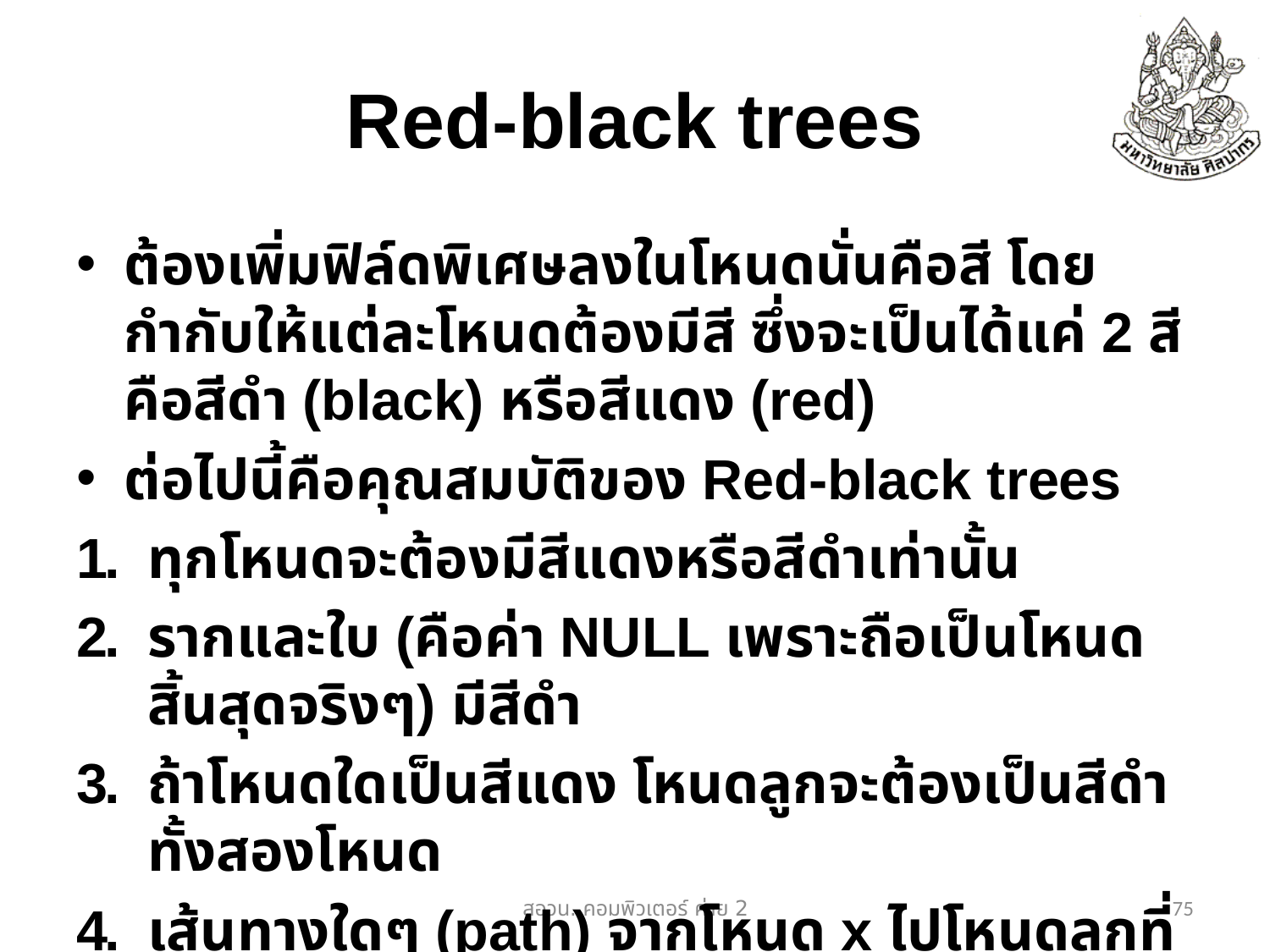

# Red-black trees
ต้องเพิ่มฟิล์ดพิเศษลงในโหนดนั่นคือสี โดยกำกับให้แต่ละโหนดต้องมีสี ซึ่งจะเป็นได้แค่ 2 สีคือสีดำ (black) หรือสีแดง (red)
ต่อไปนี้คือคุณสมบัติของ Red-black trees
ทุกโหนดจะต้องมีสีแดงหรือสีดำเท่านั้น
รากและใบ (คือค่า NULL เพราะถือเป็นโหนดสิ้นสุดจริงๆ) มีสีดำ
ถ้าโหนดใดเป็นสีแดง โหนดลูกจะต้องเป็นสีดำทั้งสองโหนด
เส้นทางใดๆ (path) จากโหนด x ไปโหนดลูกที่เป็นใบของมันจะมีจำนวนโหนดสีดำเท่ากันเสมอ เรียก black-height(x)
สอวน. คอมพิวเตอร์​ ค่าย 2
75